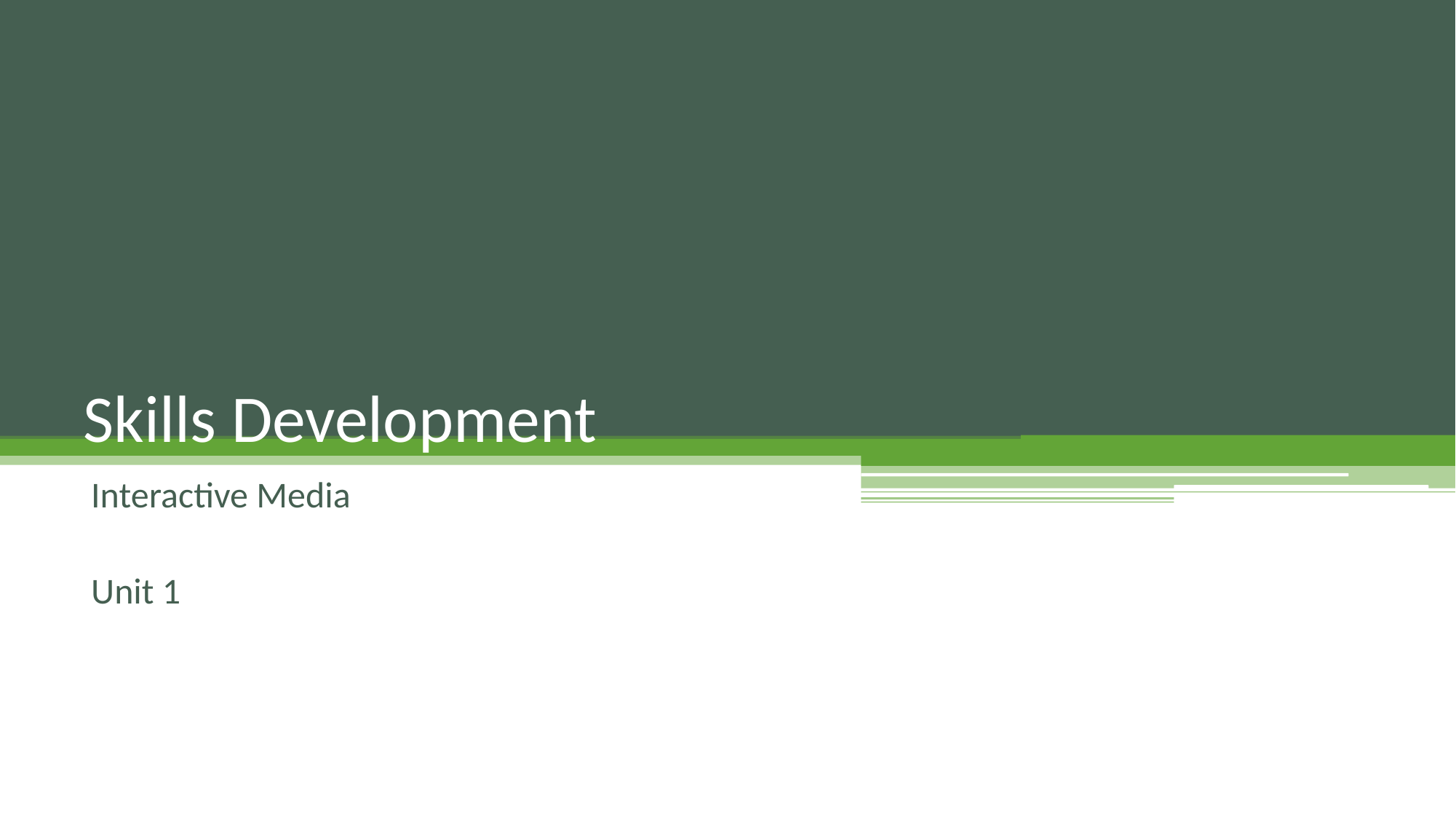

# Skills Development
Interactive Media

Unit 1